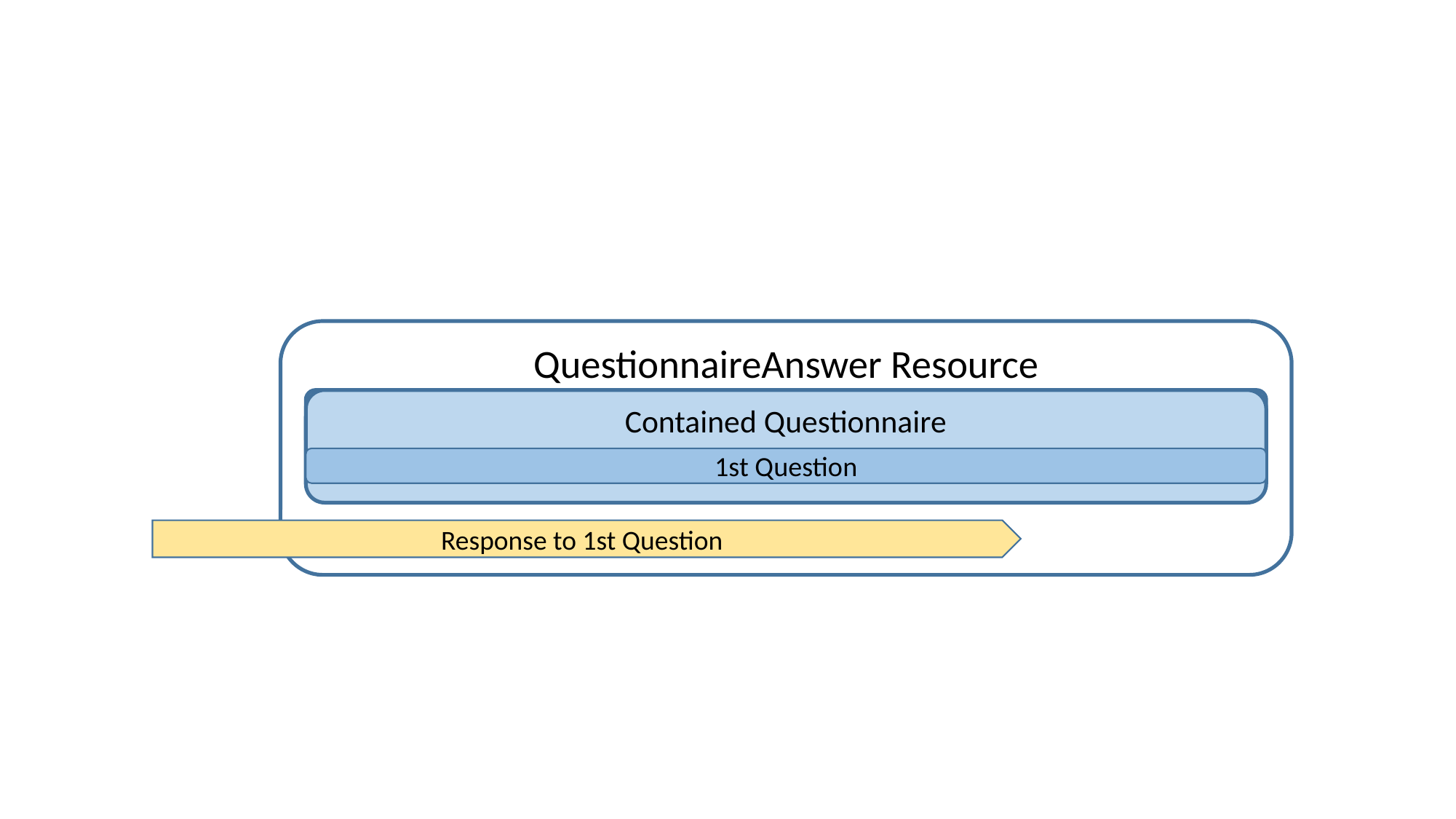

QuestionnaireAnswer Resource
Contained Questionnaire
Contained Questionnaire
1st Question
Response to 1st Question